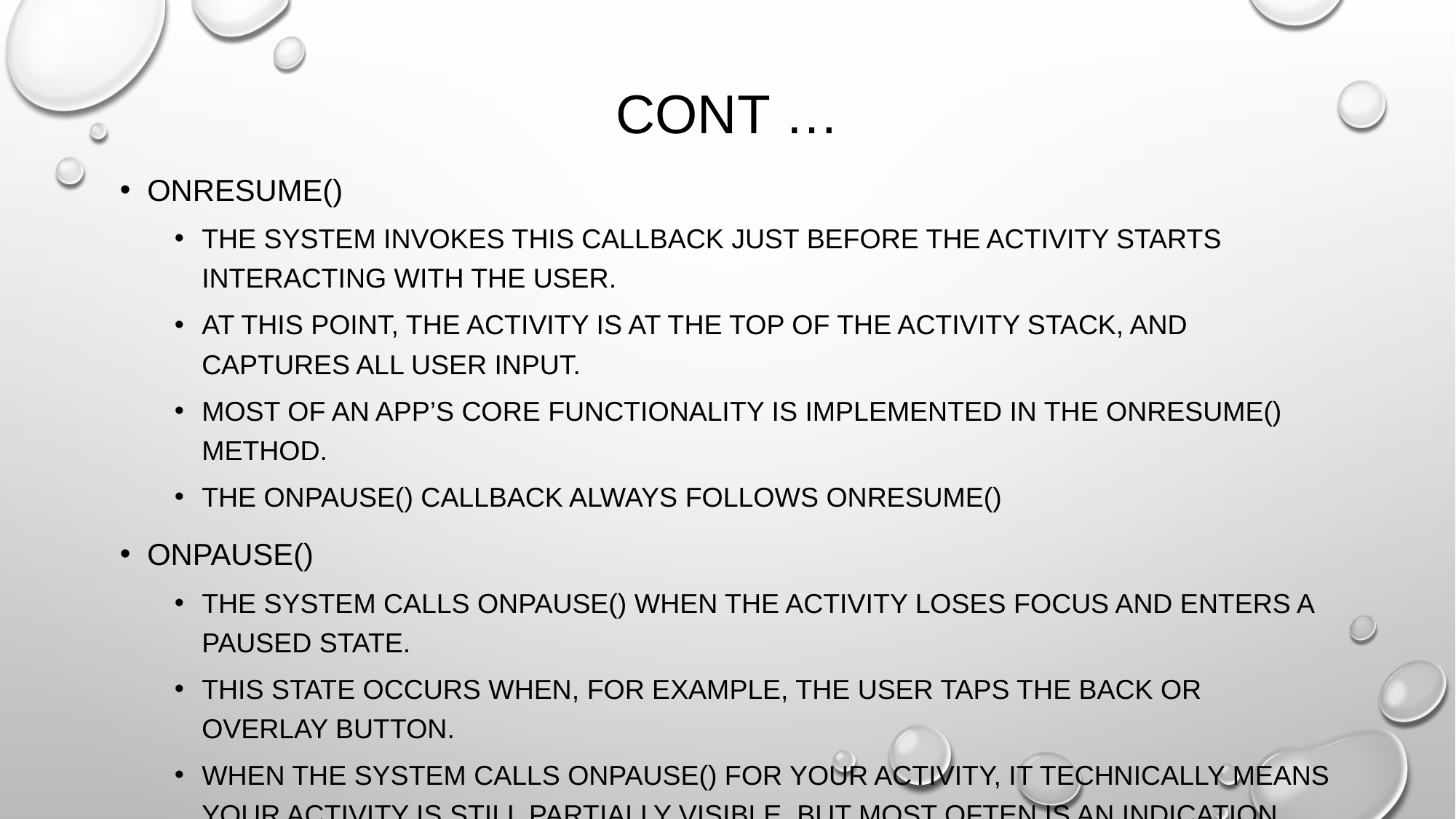

# Cont …
onResume()
The system invokes this callback just before the activity starts interacting with the user.
At this point, the activity is at the top of the activity stack, and captures all user input.
Most of an app’s core functionality is implemented in the onResume() method.
The onPause() callback always follows onResume()
onPause()
The system calls onPause() when the activity loses focus and enters a Paused state.
This state occurs when, for example, the user taps the Back or Overlay button.
When the system calls onPause() for your activity, it technically means your activity is still partially visible, but most often is an indication that the user is leaving the activity, and the activity will soon enter the Stopped or Resumed state.